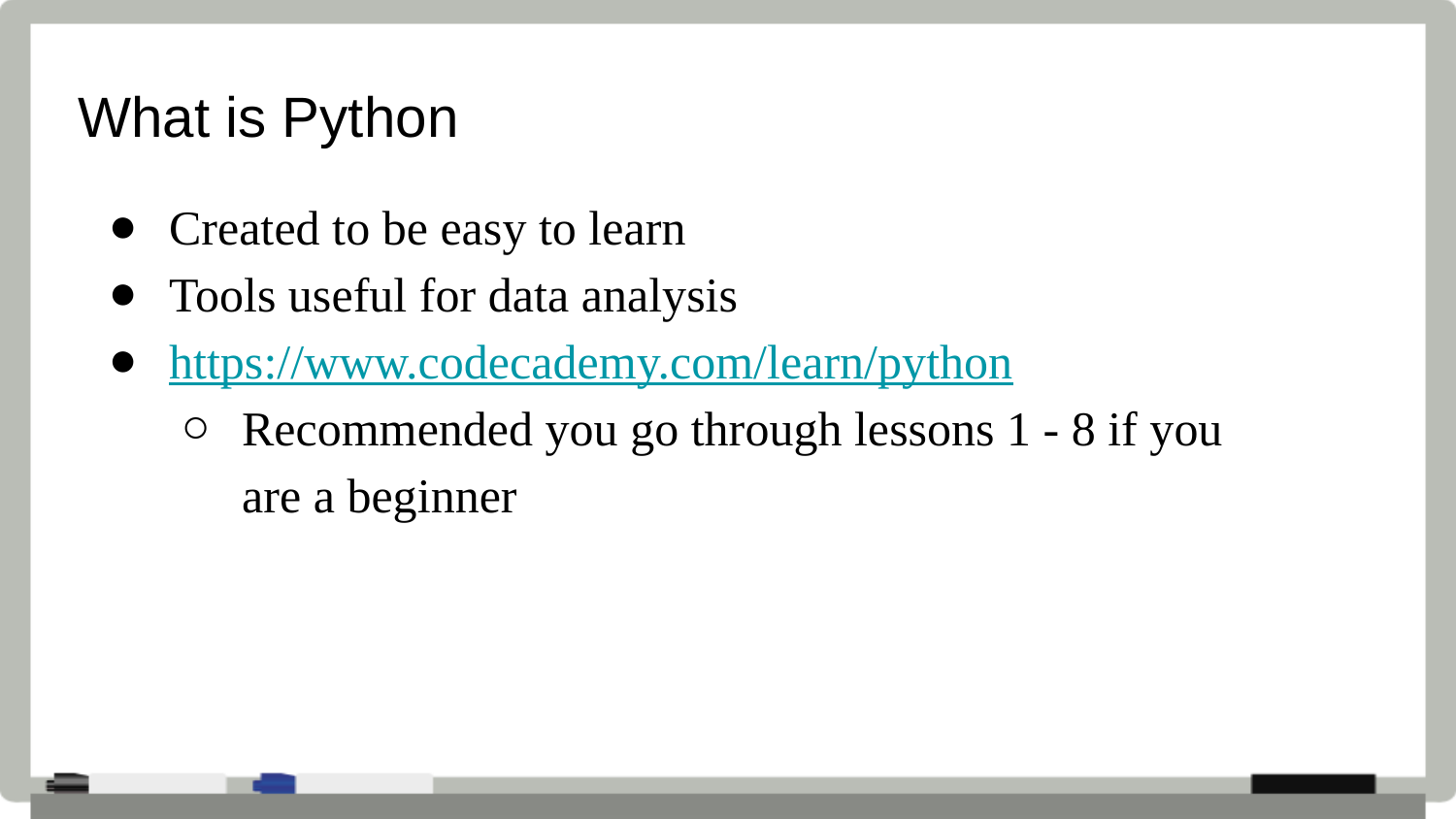

# What is Python
Created to be easy to learn
Tools useful for data analysis
https://www.codecademy.com/learn/python
Recommended you go through lessons 1 - 8 if you are a beginner